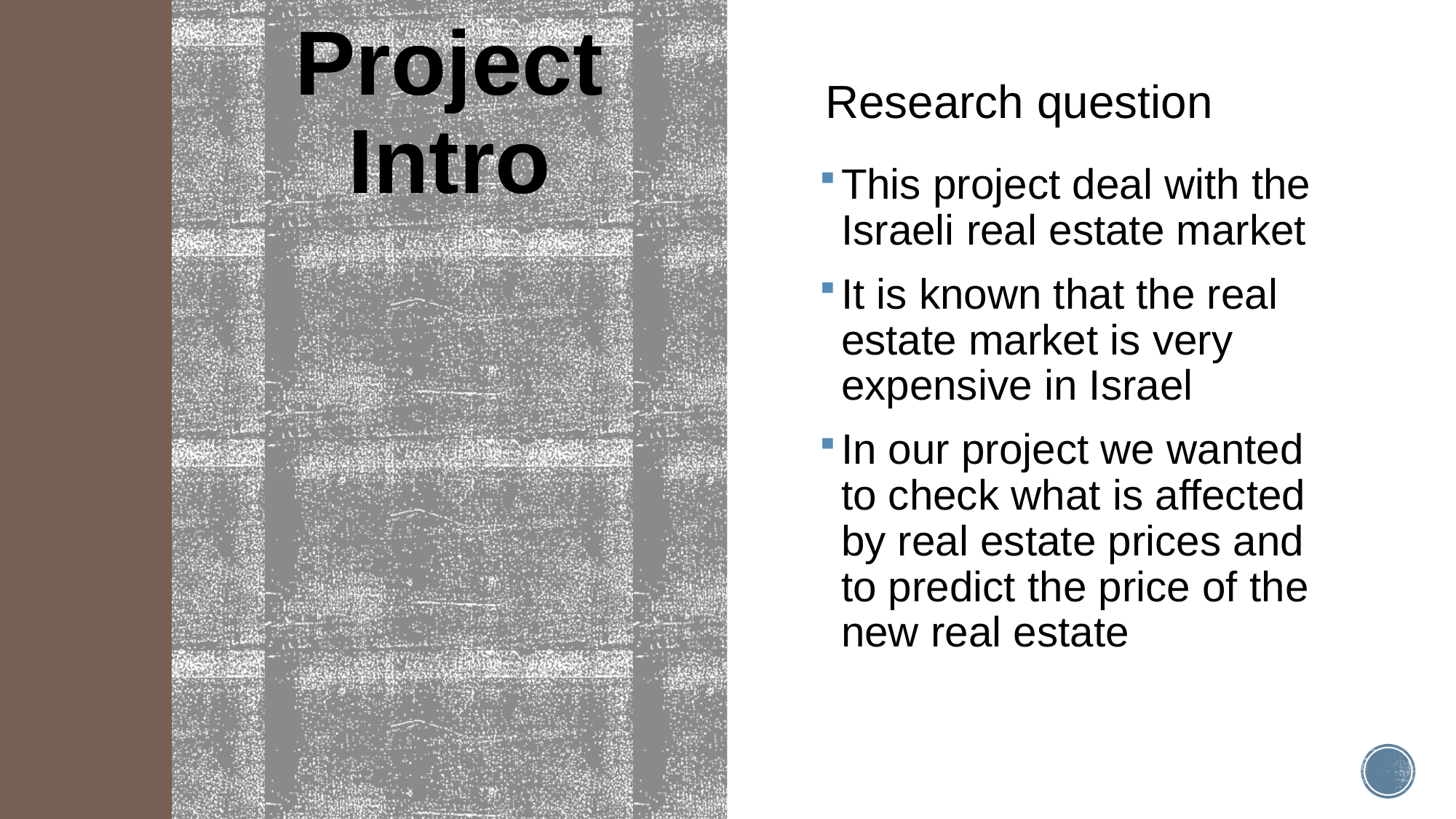

# Project Intro
Research question
This project deal with the Israeli real estate market
It is known that the real estate market is very expensive in Israel
In our project we wanted to check what is affected by real estate prices and to predict the price of the new real estate